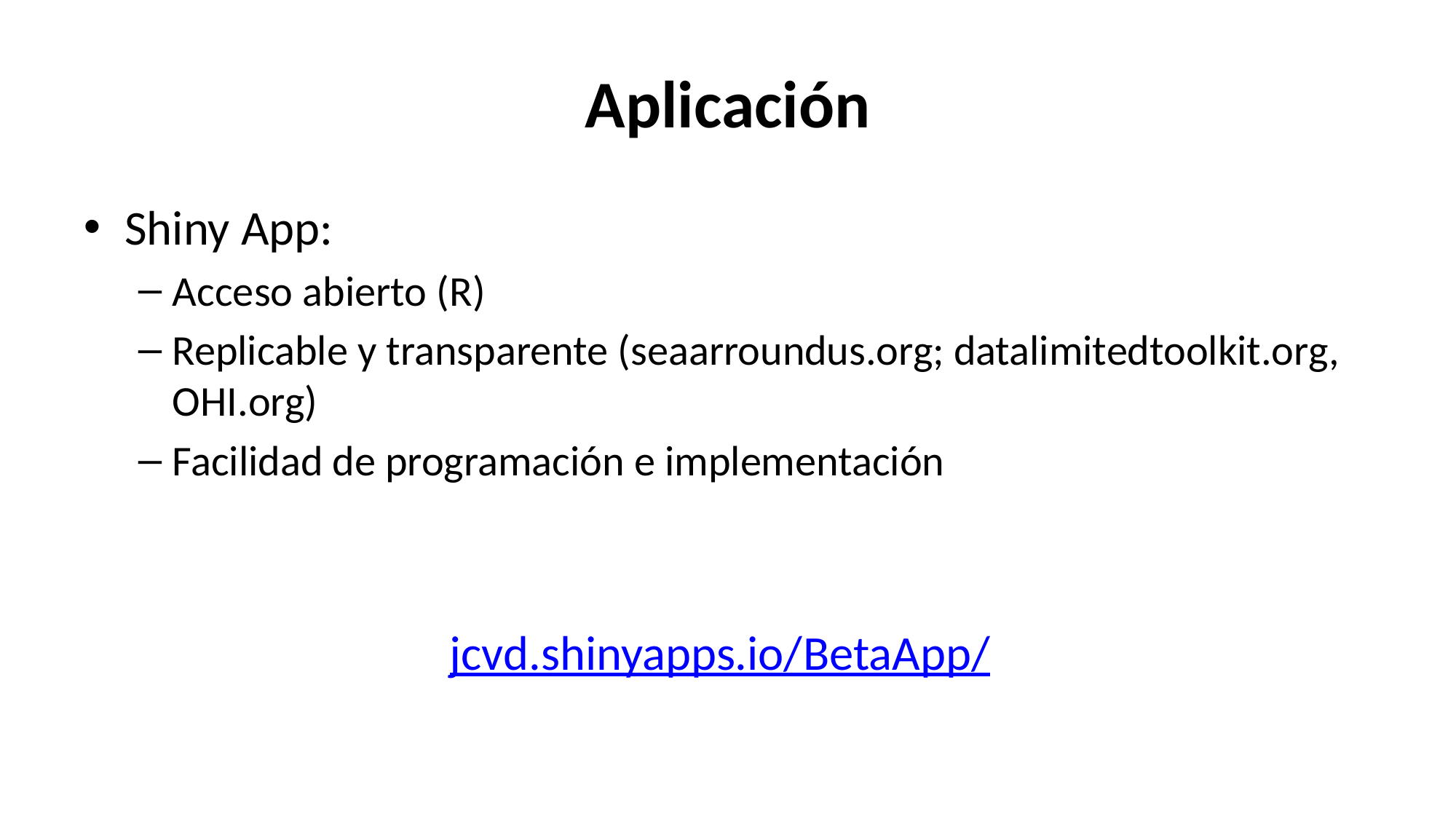

# Aplicación
Shiny App:
Acceso abierto (R)
Replicable y transparente (seaarroundus.org; datalimitedtoolkit.org, OHI.org)
Facilidad de programación e implementación
jcvd.shinyapps.io/BetaApp/